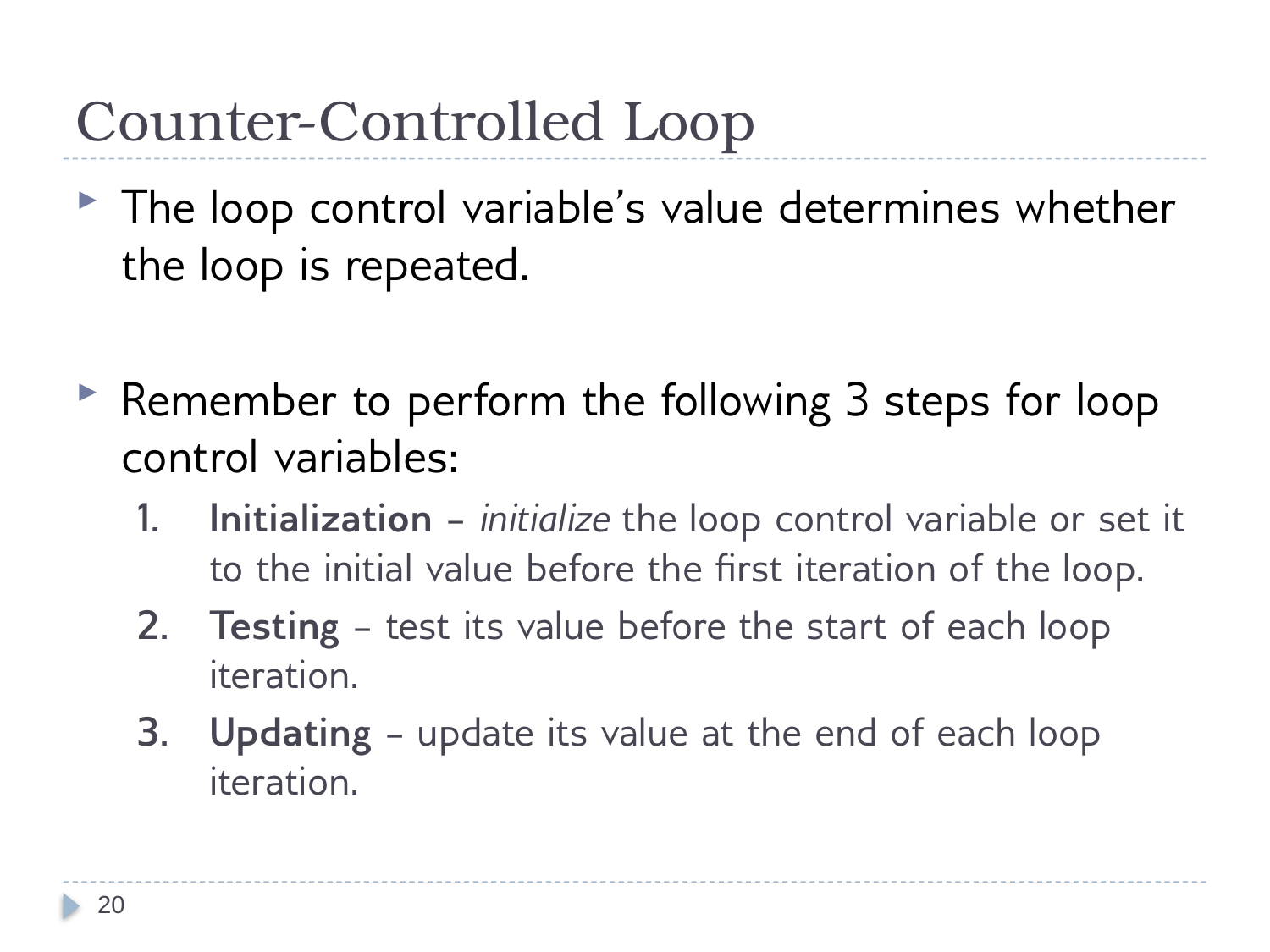

# Counter-Controlled Loop
The loop control variable’s value determines whether the loop is repeated.

Remember to perform the following 3 steps for loop control variables:
Initialization – initialize the loop control variable or set it to the initial value before the first iteration of the loop.
Testing – test its value before the start of each loop iteration.
Updating – update its value at the end of each loop iteration.

20